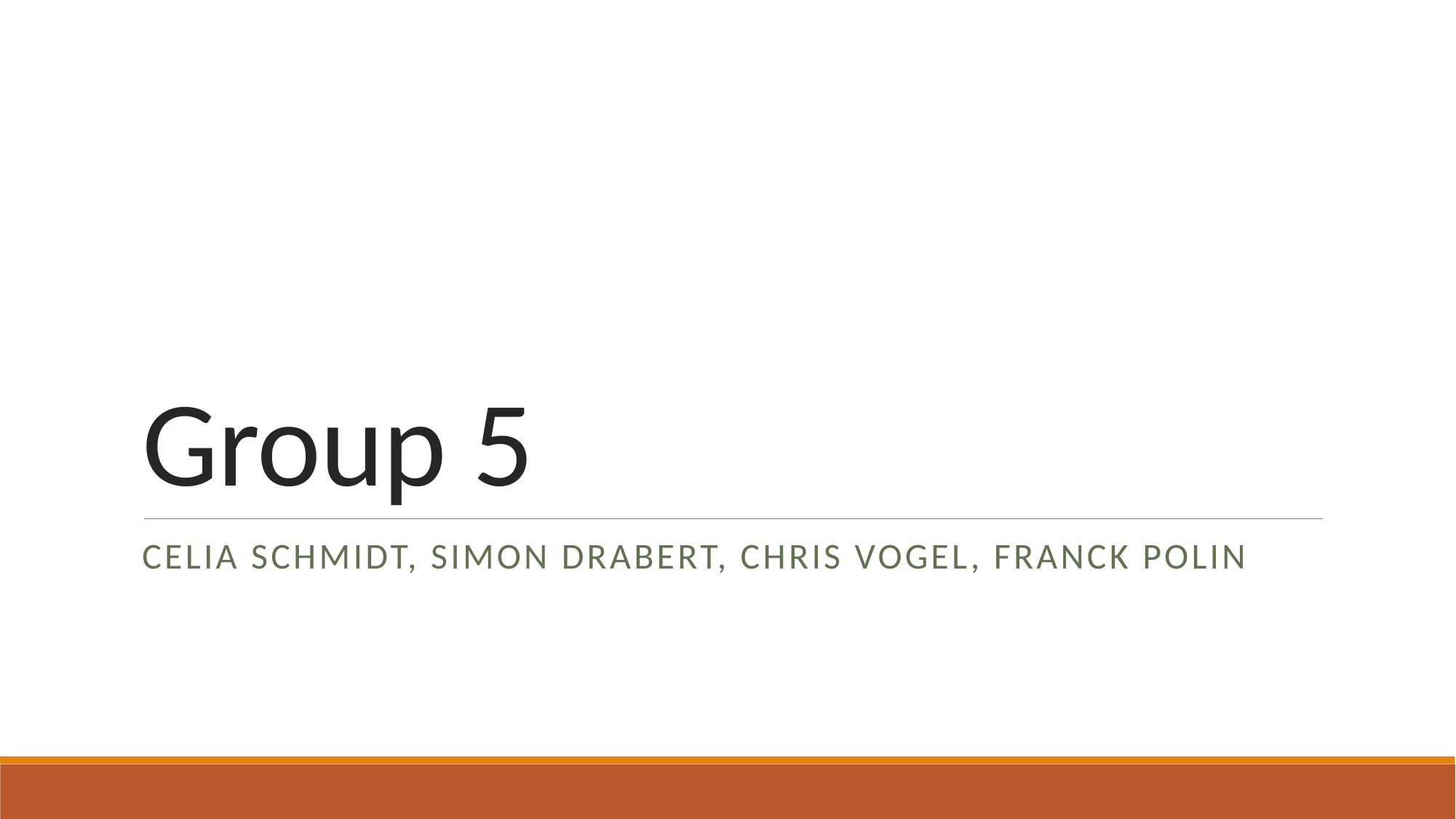

# Group 5
Celia Schmidt, Simon Drabert, Chris Vogel, Franck Polin